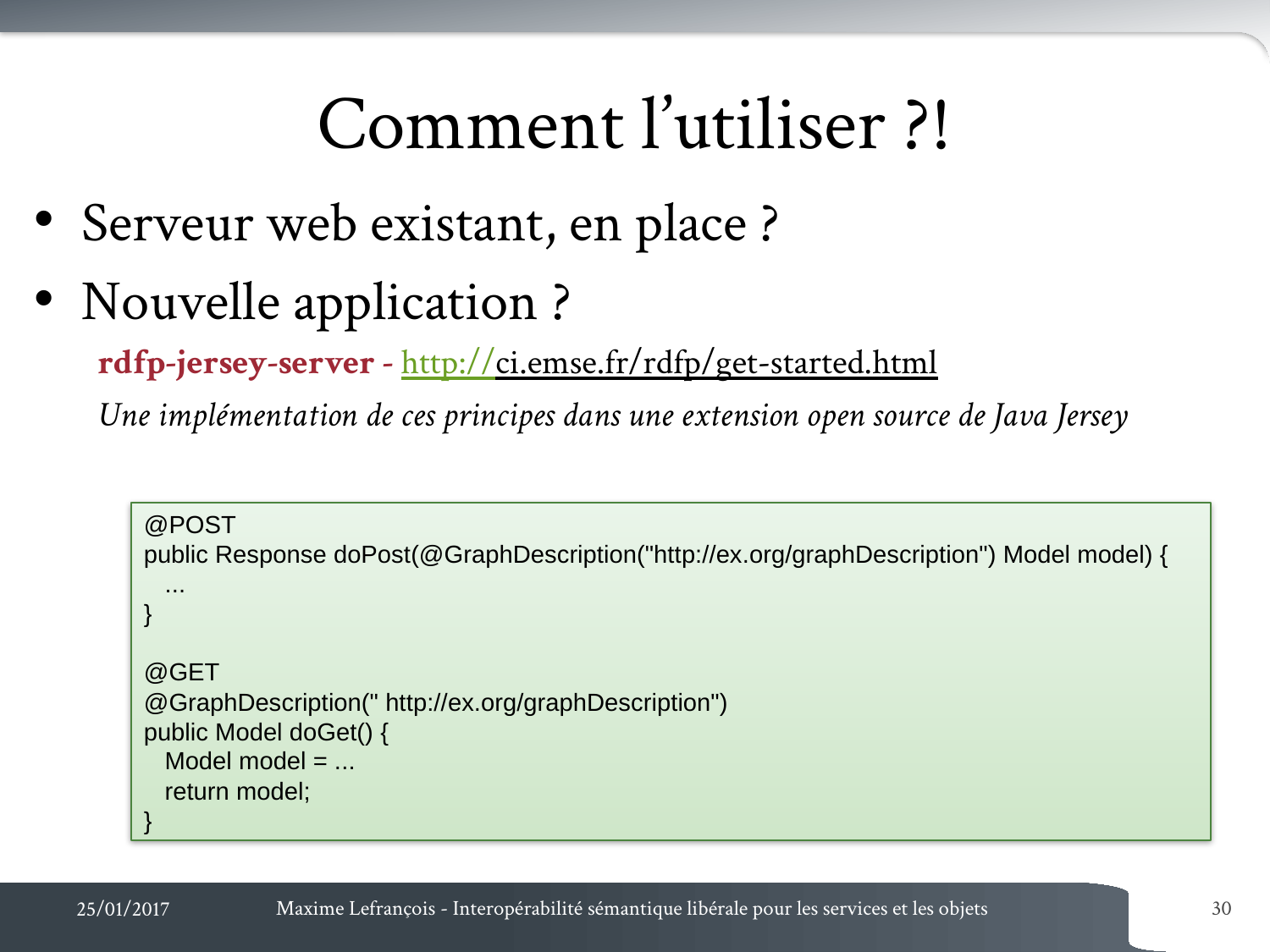

# Comment l’utiliser ?!
Serveur web existant, en place ?
Nouvelle application ?
rdfp-jersey-server - http://ci.emse.fr/rdfp/get-started.html
Une implémentation de ces principes dans une extension open source de Java Jersey
@POST
public Response doPost(@GraphDescription("http://ex.org/graphDescription") Model model) {
   ...
}

@GET
@GraphDescription(" http://ex.org/graphDescription")
public Model doGet() {
   Model model = ...
   return model;
}
25/01/2017
Maxime Lefrançois - Interopérabilité sémantique libérale pour les services et les objets
30